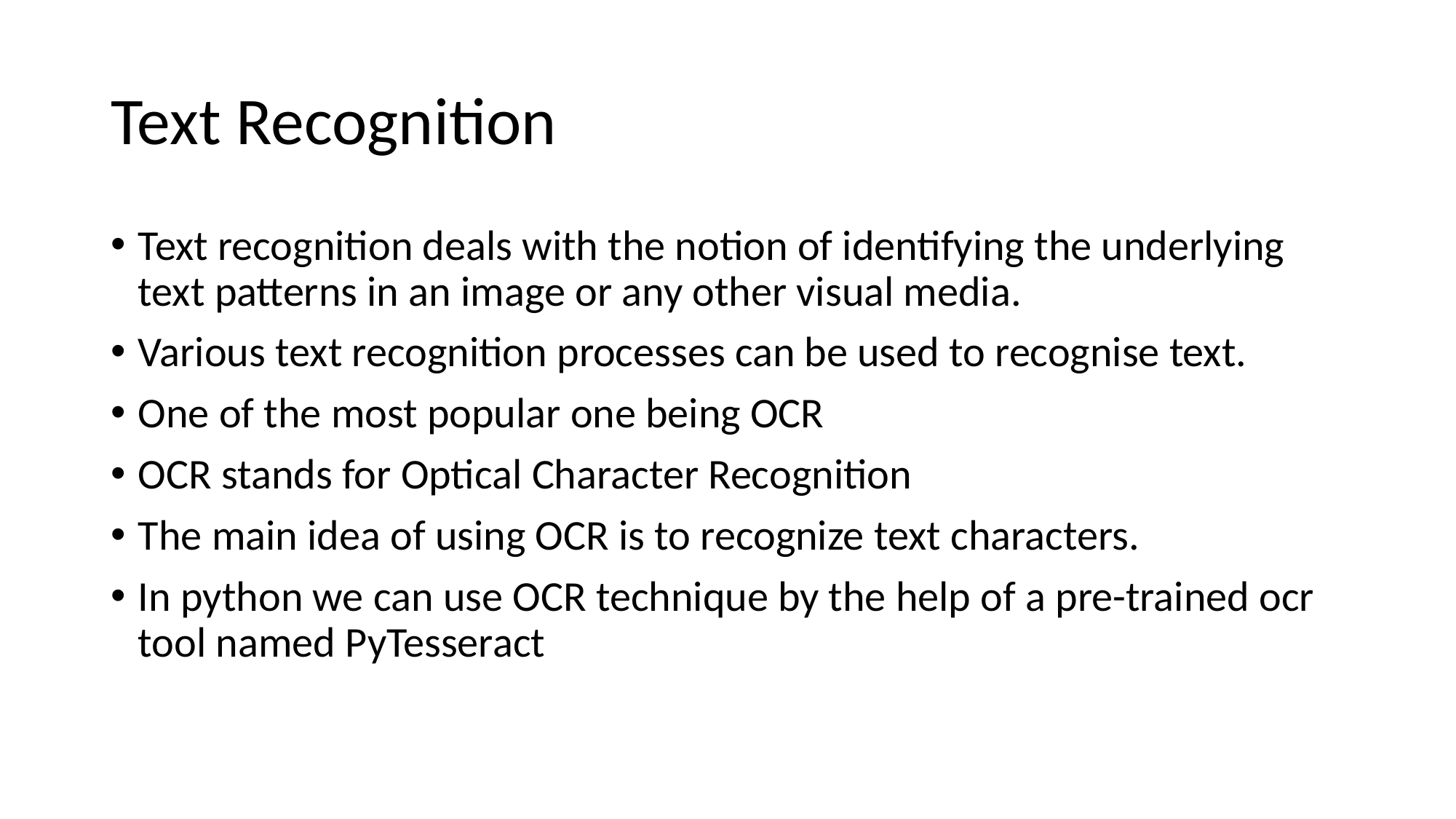

# Text Recognition
Text recognition deals with the notion of identifying the underlying text patterns in an image or any other visual media.
Various text recognition processes can be used to recognise text.
One of the most popular one being OCR
OCR stands for Optical Character Recognition
The main idea of using OCR is to recognize text characters.
In python we can use OCR technique by the help of a pre-trained ocr tool named PyTesseract